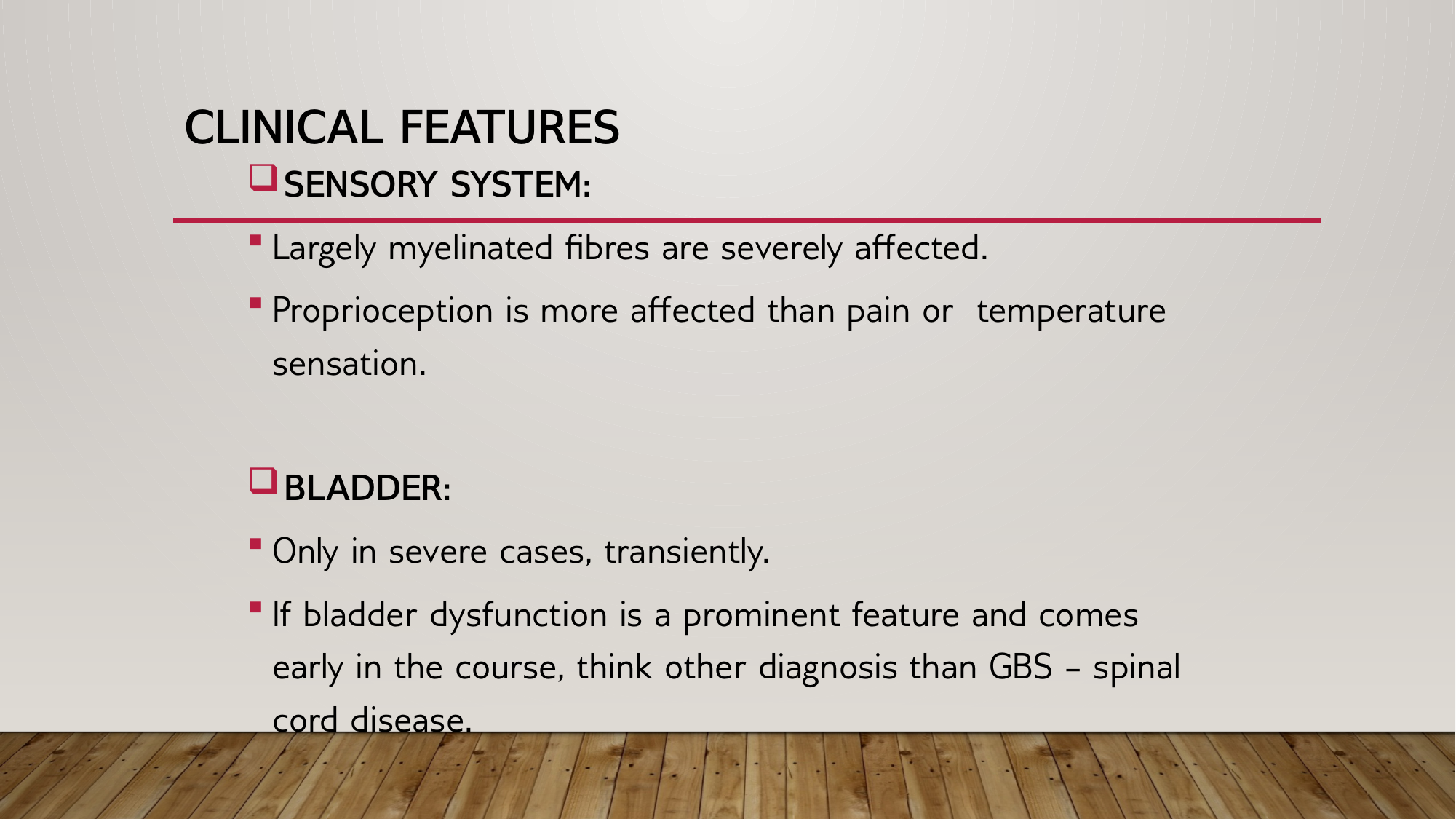

# CLINICAL FEATURES
 SENSORY SYSTEM:
Largely myelinated fibres are severely affected.
Proprioception is more affected than pain or  temperature sensation.

 BLADDER:
Only in severe cases, transiently.
If bladder dysfunction is a prominent feature and comes early in the course, think other diagnosis than GBS – spinal cord disease.